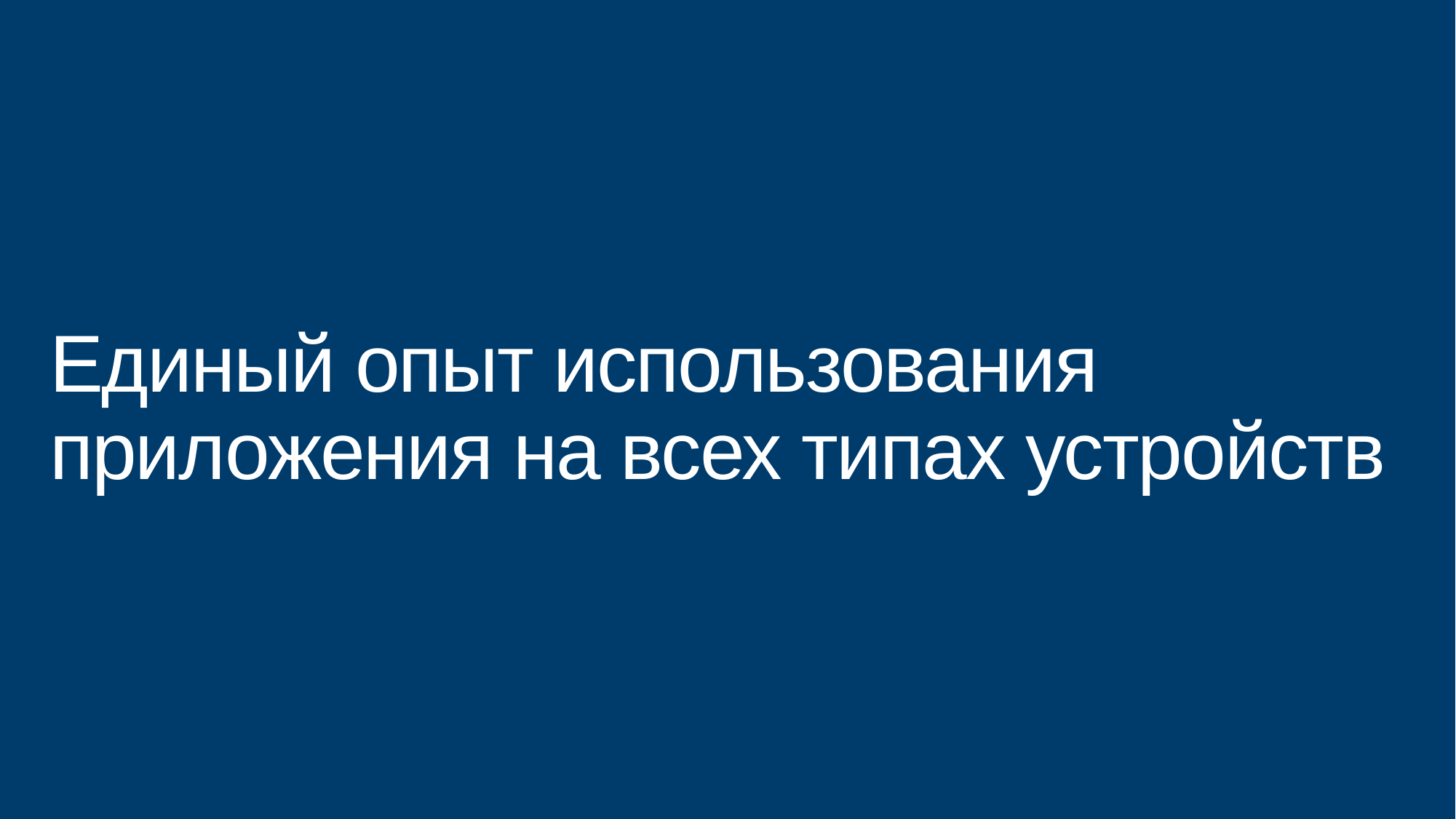

# Единый опыт использования приложения на всех типах устройств